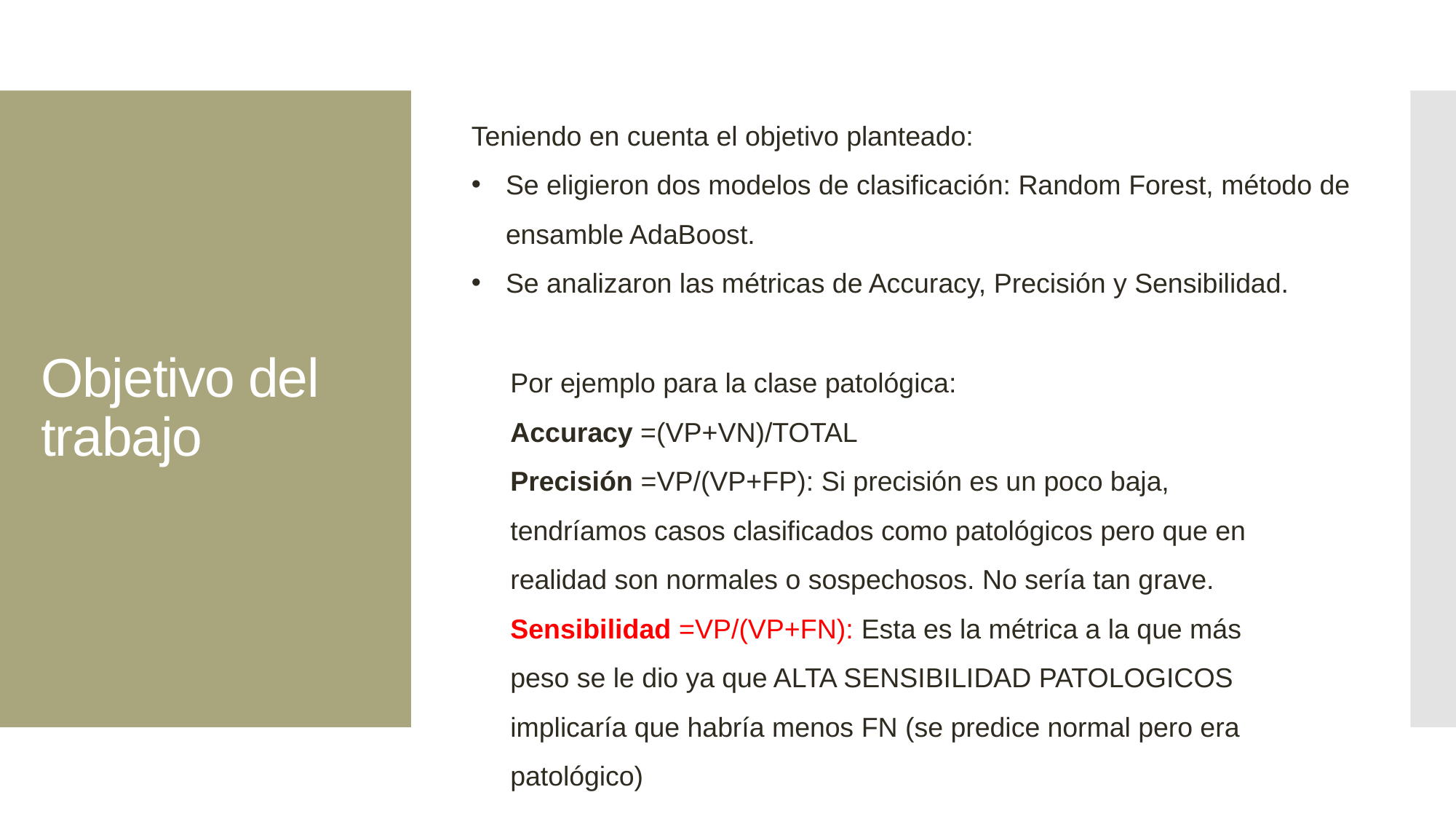

Teniendo en cuenta el objetivo planteado:
Se eligieron dos modelos de clasificación: Random Forest, método de ensamble AdaBoost.
Se analizaron las métricas de Accuracy, Precisión y Sensibilidad.
# Objetivo del trabajo
Por ejemplo para la clase patológica:
Accuracy =(VP+VN)/TOTAL
Precisión =VP/(VP+FP): Si precisión es un poco baja, tendríamos casos clasificados como patológicos pero que en realidad son normales o sospechosos. No sería tan grave.
Sensibilidad =VP/(VP+FN): Esta es la métrica a la que más peso se le dio ya que ALTA SENSIBILIDAD PATOLOGICOS implicaría que habría menos FN (se predice normal pero era patológico)